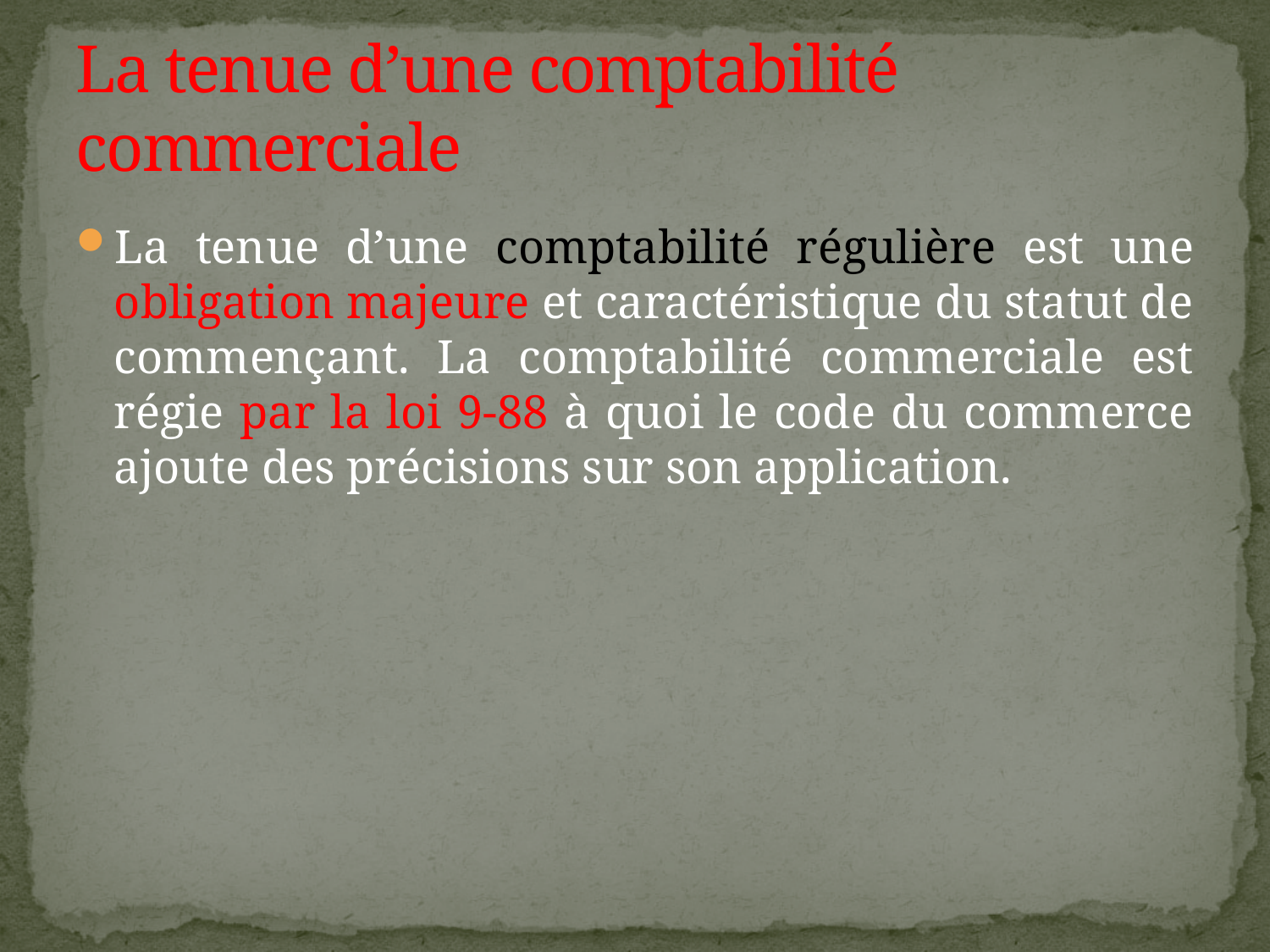

# La tenue d’une comptabilité commerciale
La tenue d’une comptabilité régulière est une obligation majeure et caractéristique du statut de commençant. La comptabilité commerciale est régie par la loi 9-88 à quoi le code du commerce ajoute des précisions sur son application.